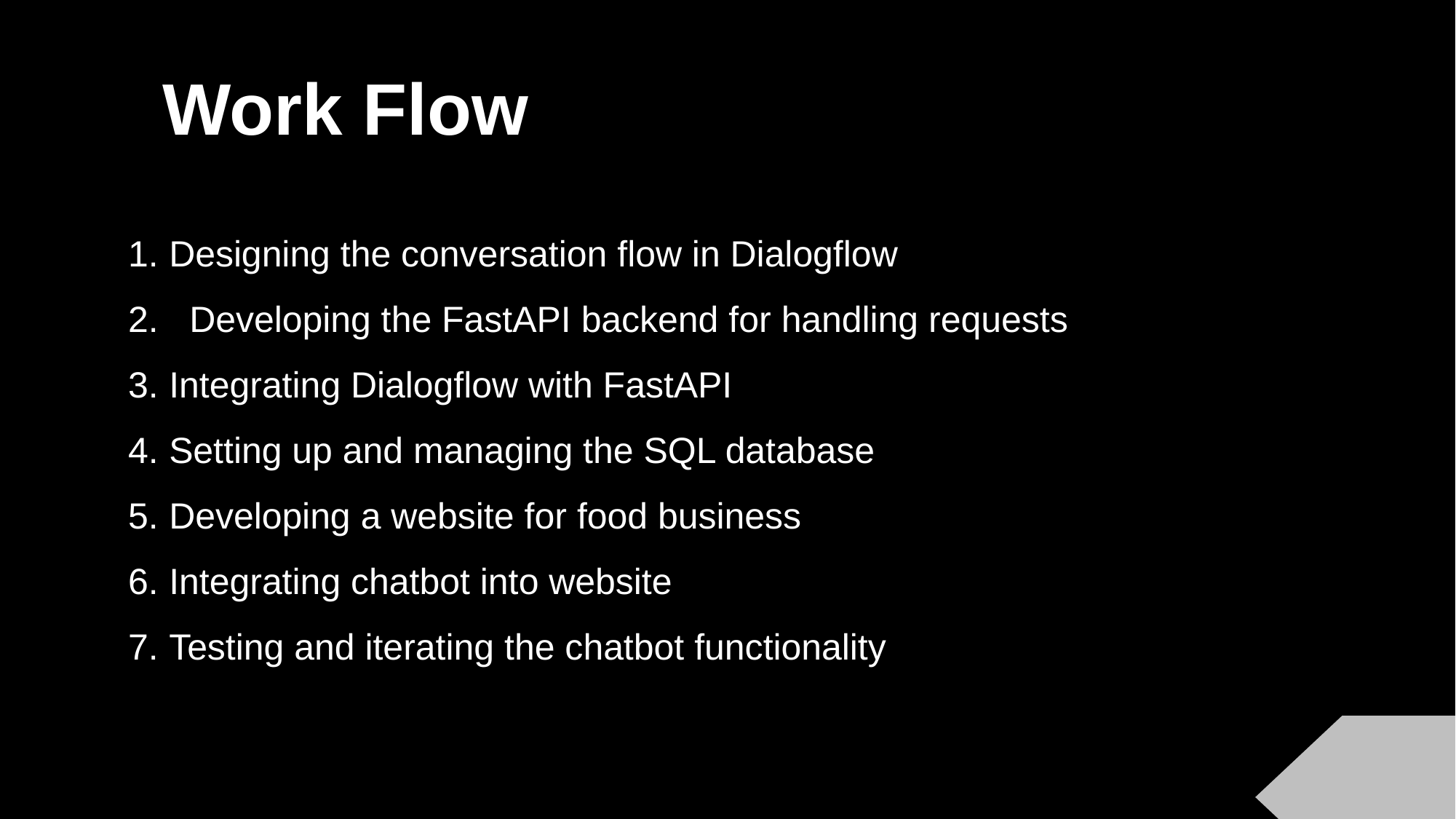

Work Flow
Designing the conversation flow in Dialogflow
  Developing the FastAPI backend for handling requests
Integrating Dialogflow with FastAPI
Setting up and managing the SQL database
Developing a website for food business
Integrating chatbot into website
Testing and iterating the chatbot functionality